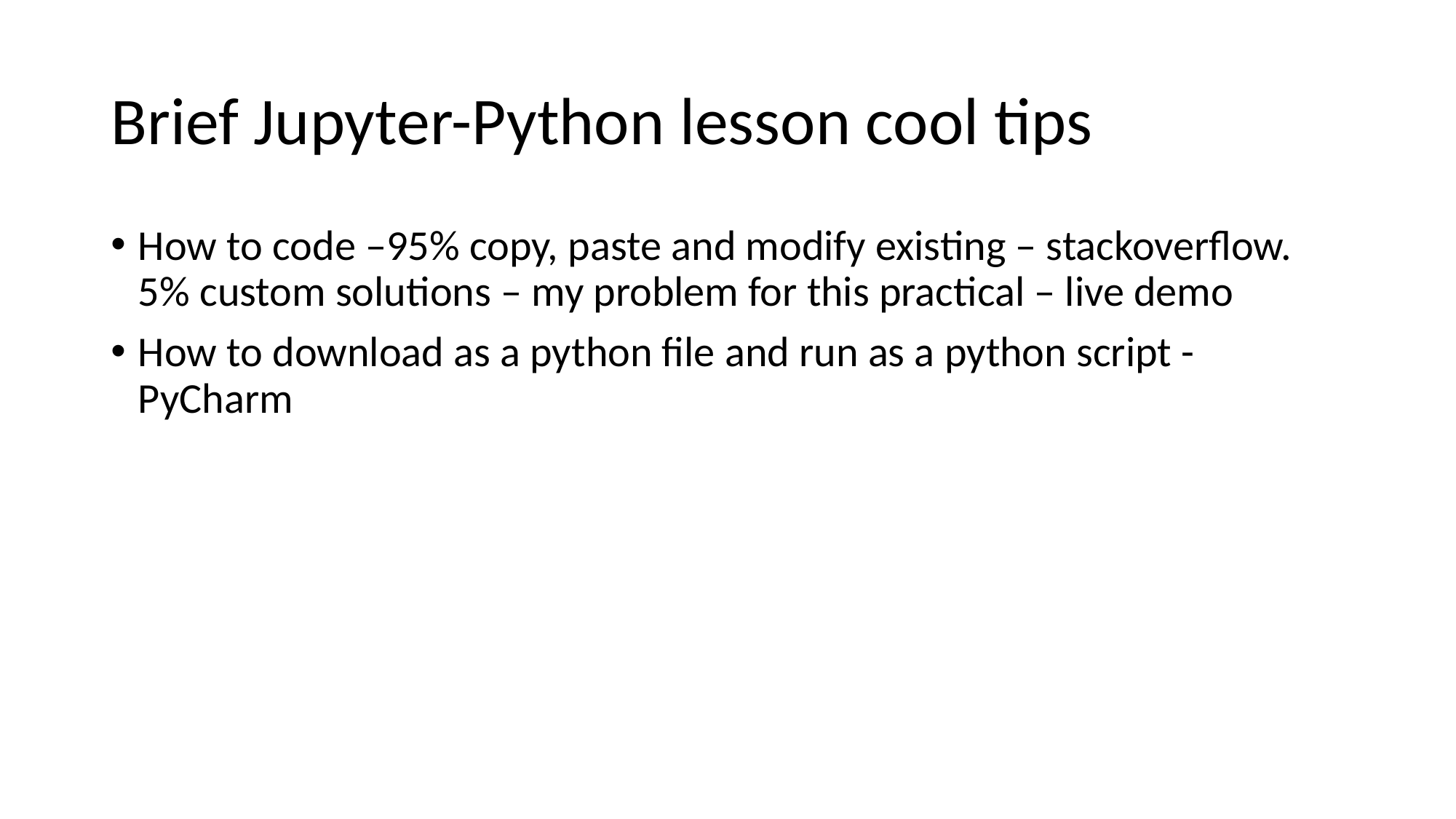

# Brief Jupyter-Python lesson cool tips
How to code –95% copy, paste and modify existing – stackoverflow. 5% custom solutions – my problem for this practical – live demo
How to download as a python file and run as a python script - PyCharm